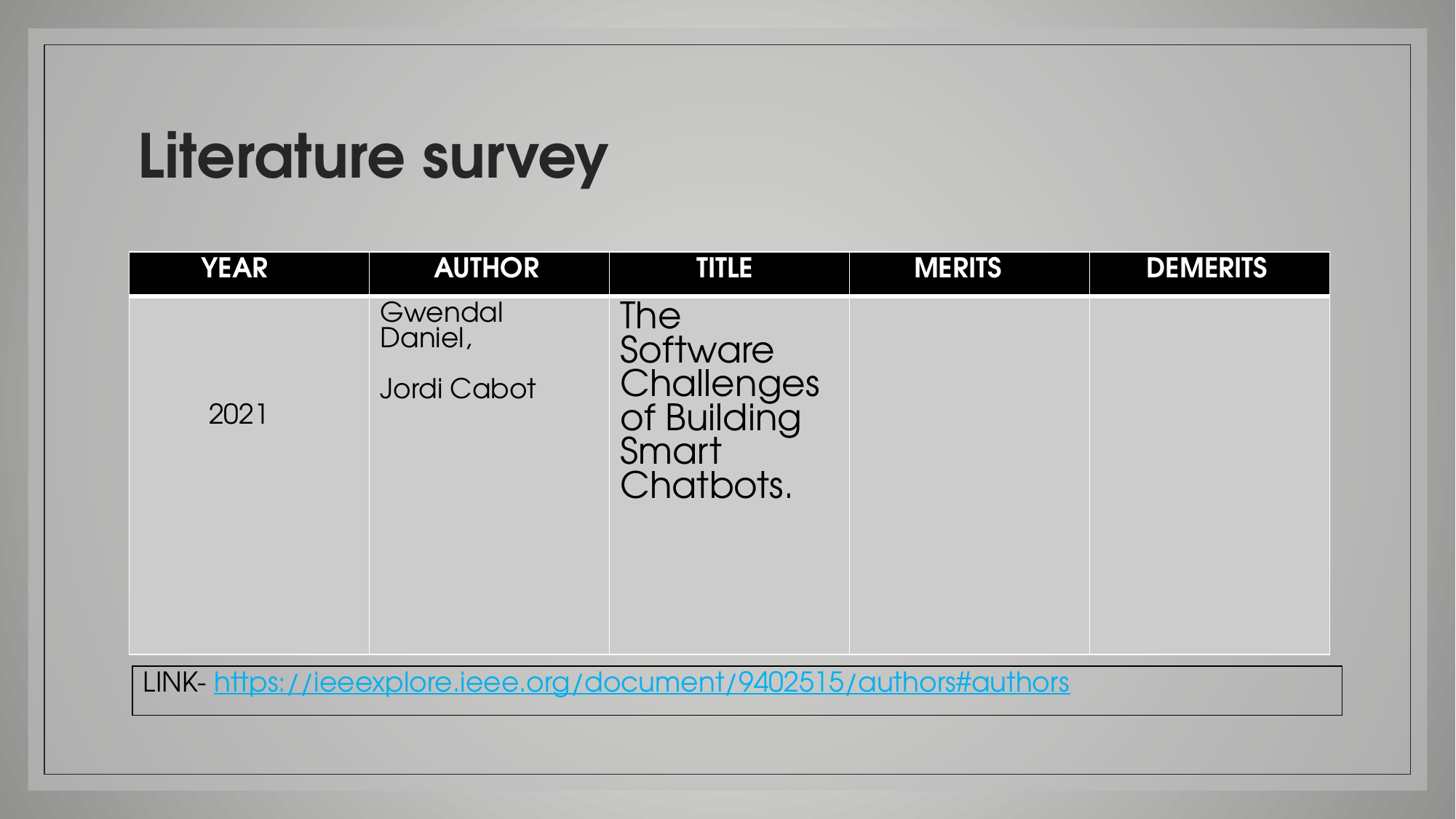

# Literature survey
| YEAR | AUTHOR | TITLE | MERITS | DEMERITS |
| --- | --- | --- | --- | --- |
| 2021 | Gwendal Daniel, Jordi Cabot | The Software Challenges of Building Smart Chatbots. |  |  |
| LINK- https://ieeexplore.ieee.org/document/9402515/authors#authors |
| --- |